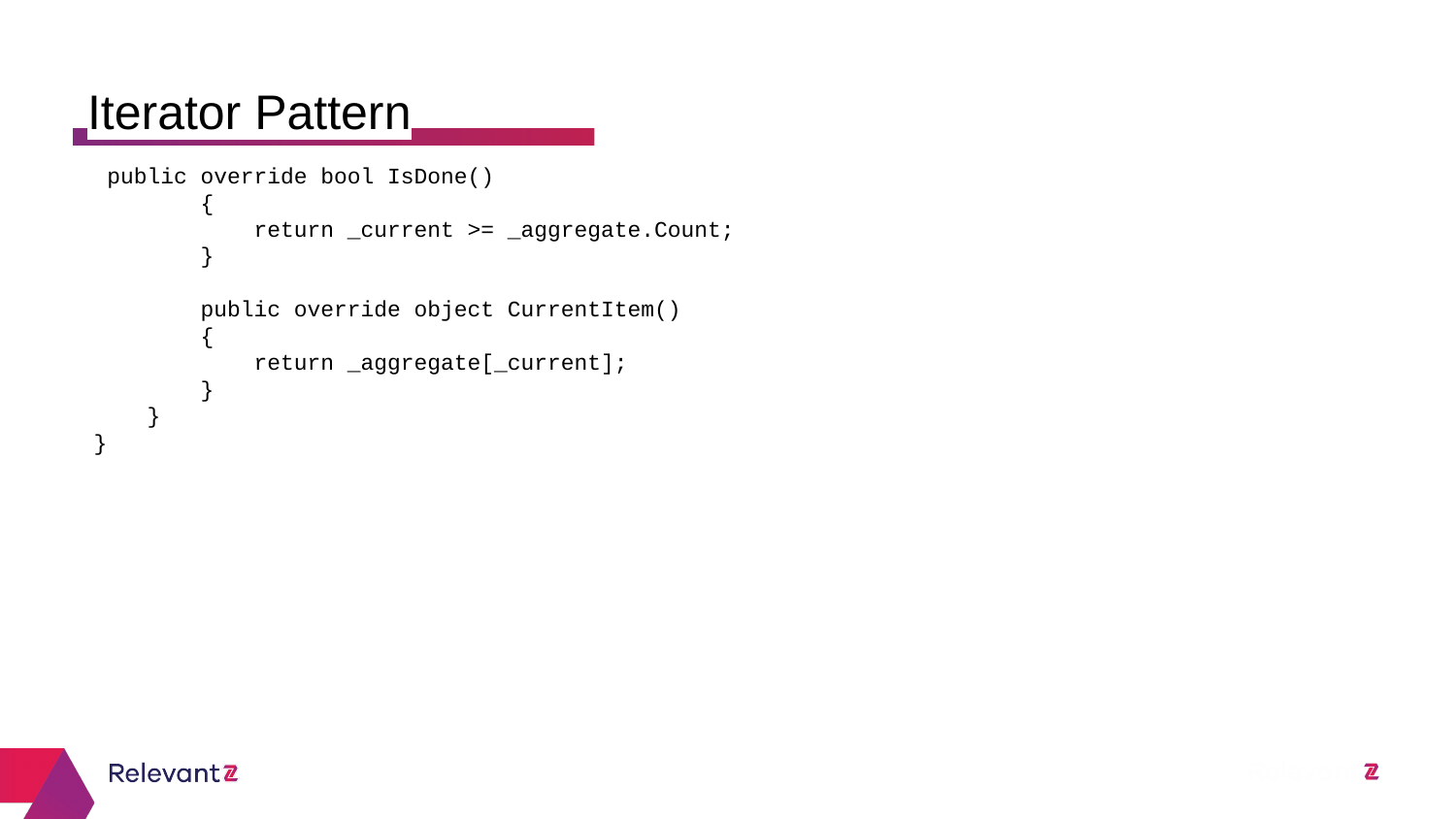

Iterator Pattern
 public override bool IsDone()
        {
            return _current >= _aggregate.Count;
        }

        public override object CurrentItem()
        {
            return _aggregate[_current];
        }
    }
}